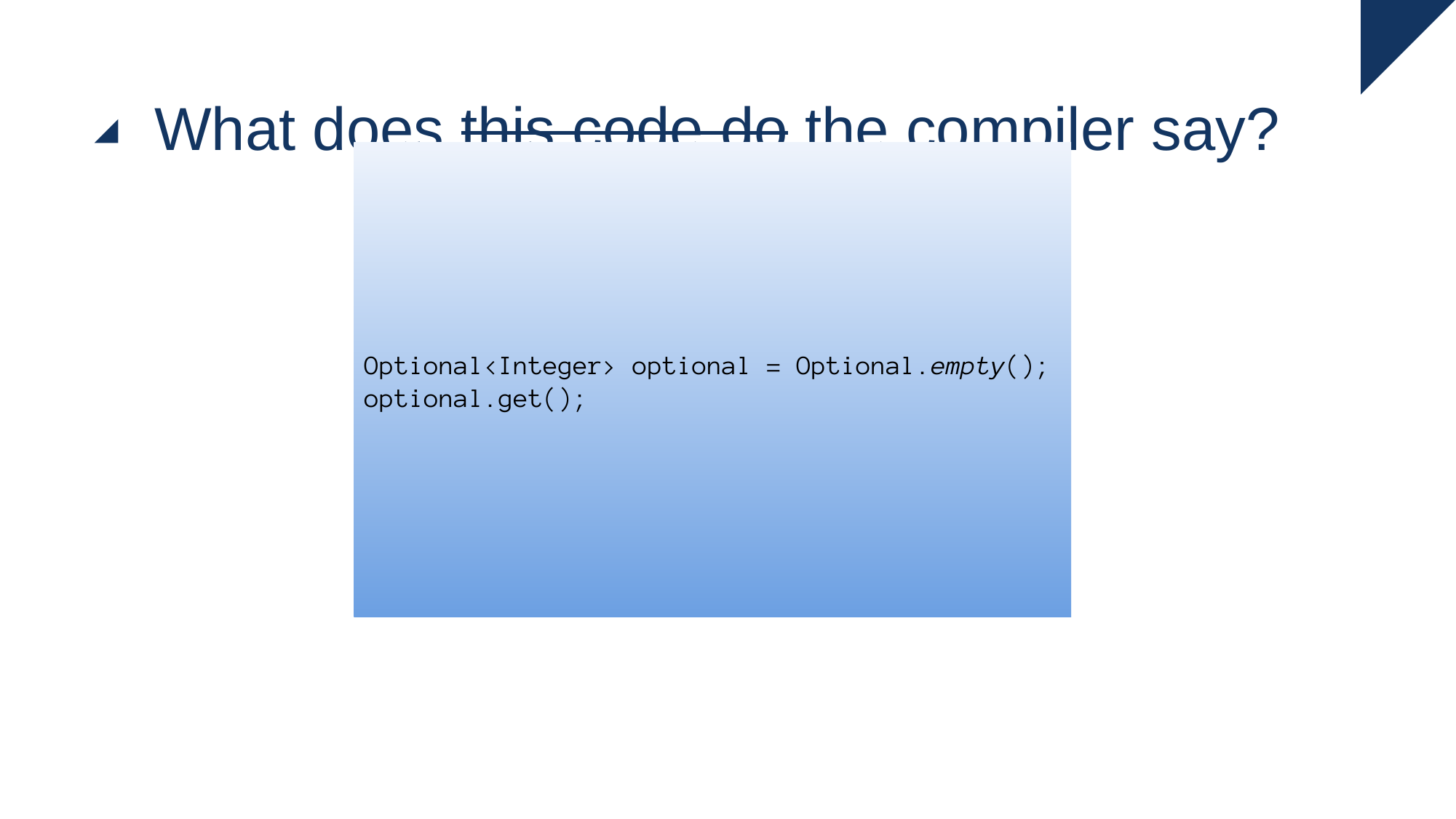

# What does this code do the compiler say?
Optional<Integer> optional = Optional.empty();
optional.get();